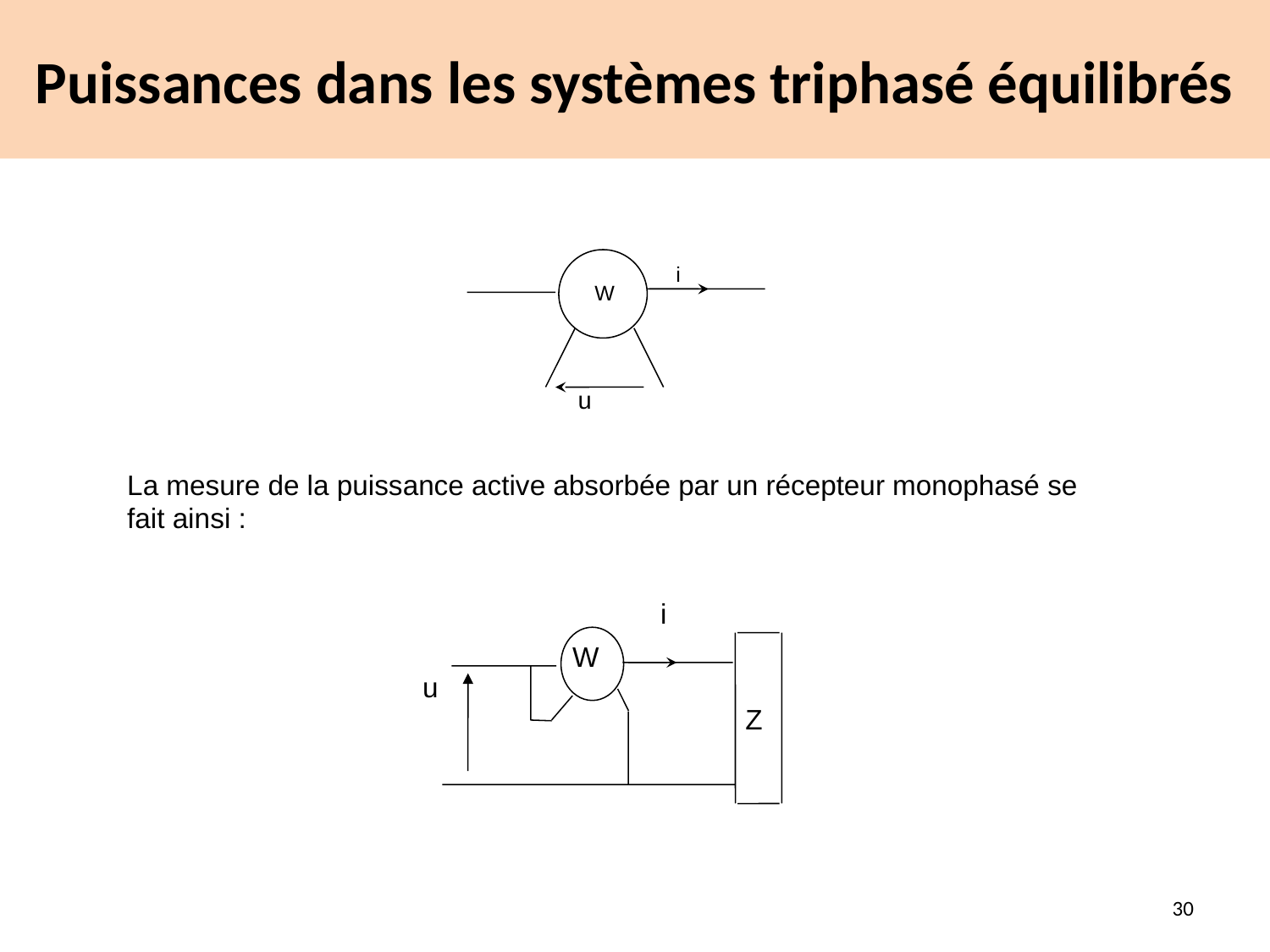

# Puissances dans les systèmes triphasé équilibrés

i
W

u

La mesure de la puissance active absorbée par un récepteur monophasé se fait ainsi :

i

W

u

Z

30